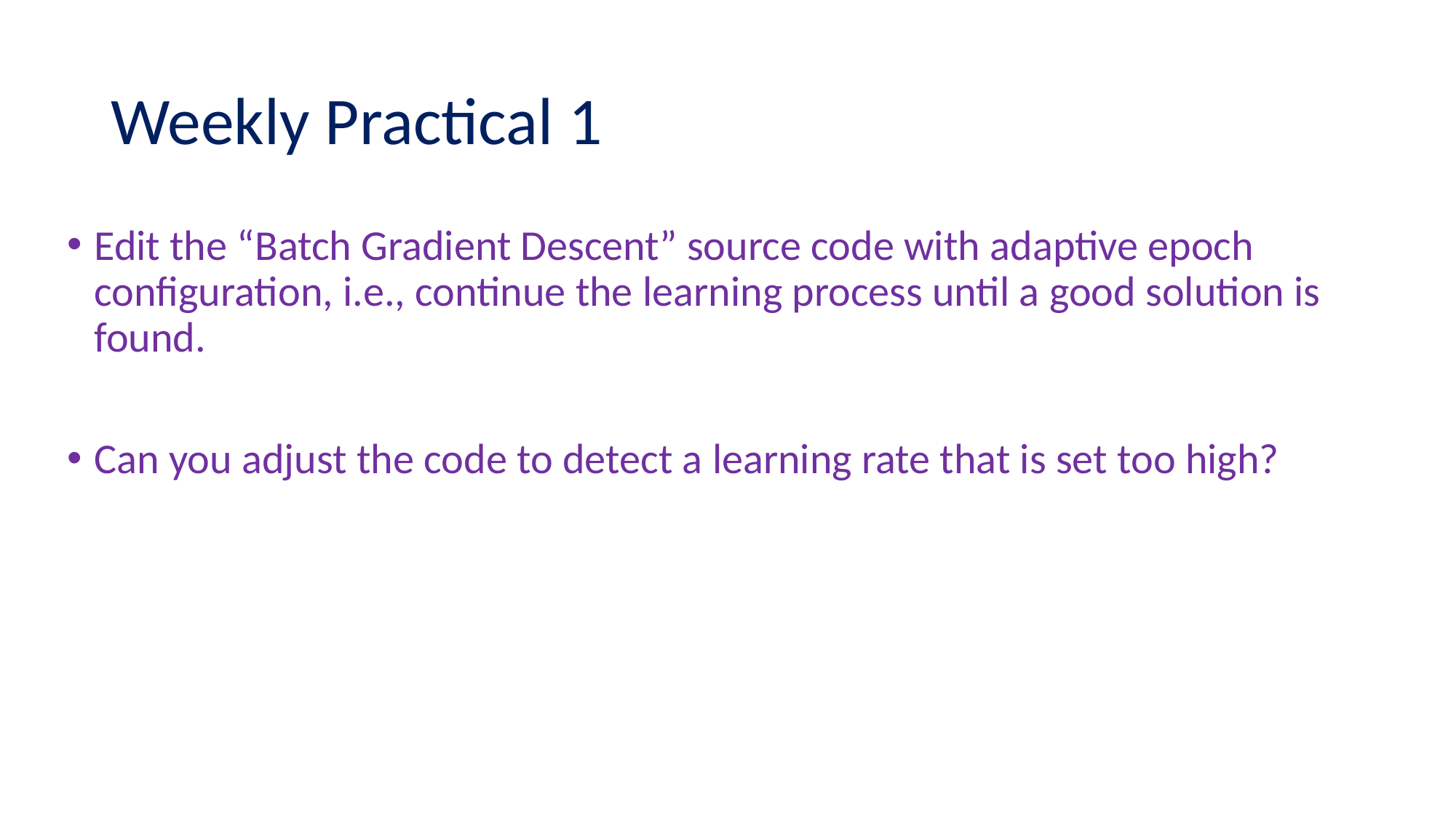

# Weekly Practical 1
Edit the “Batch Gradient Descent” source code with adaptive epoch configuration, i.e., continue the learning process until a good solution is found.

Can you adjust the code to detect a learning rate that is set too high?